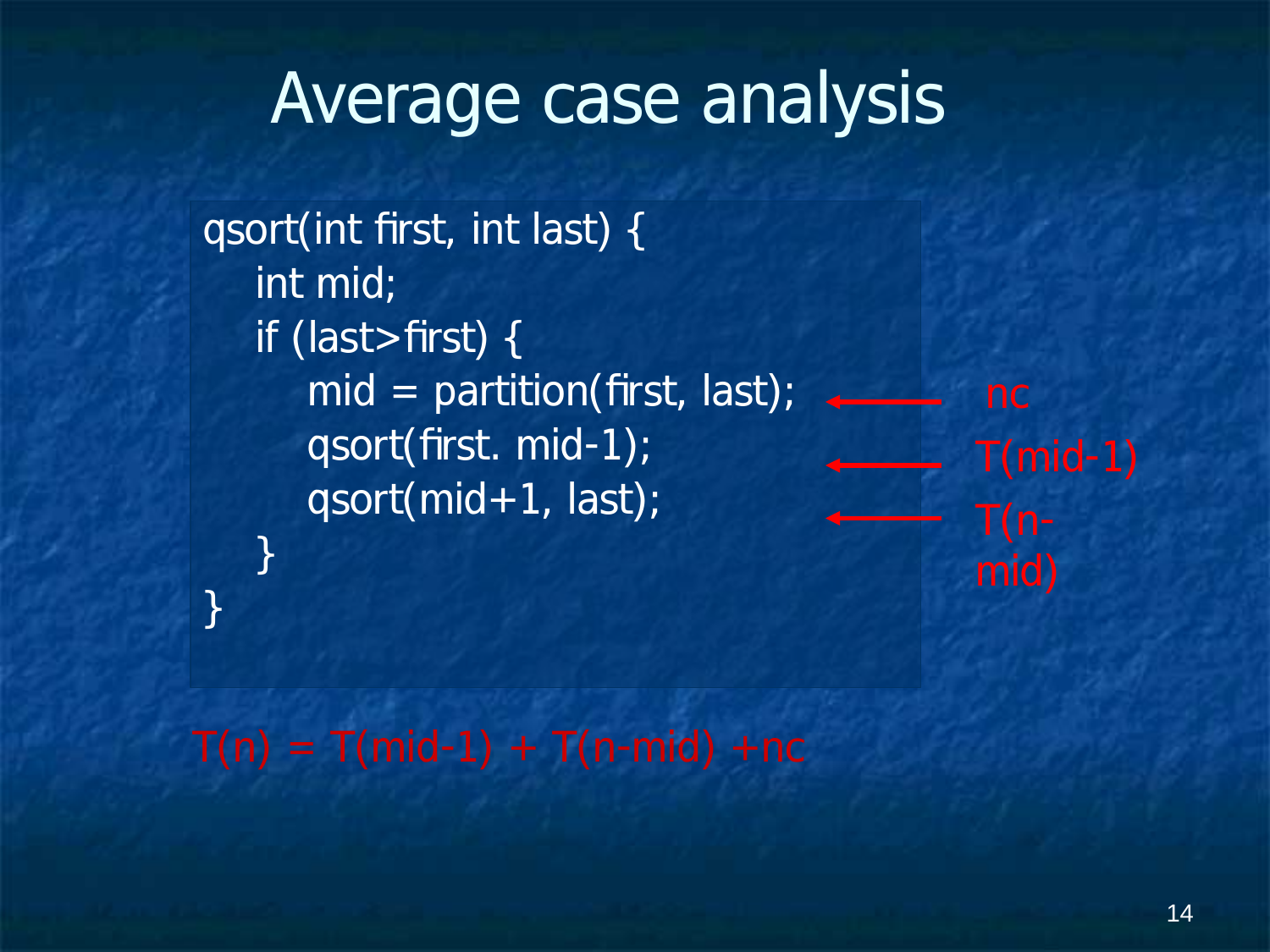

# Average case analysis
qsort(int first, int last) {
    int mid;
    if (last>first) {
        mid = partition(first, last);
        qsort(first. mid-1);
        qsort(mid+1, last);
    }
}
nc
T(mid-1)
T(n-mid)
T(n) = T(mid-1) + T(n-mid) +nc
14